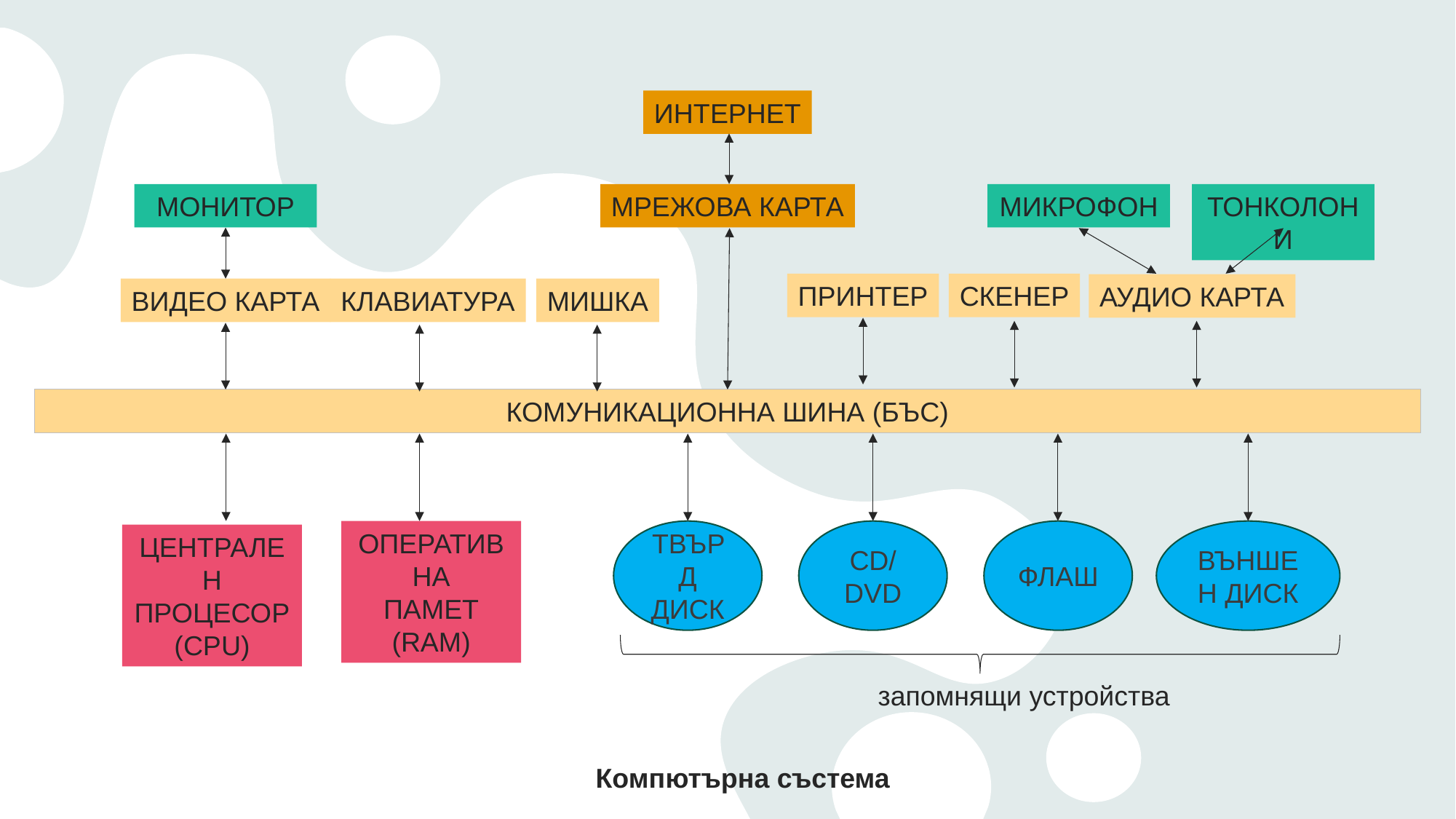

ИНТЕРНЕТ
МОНИТОР
МРЕЖОВА КАРТА
МИКРОФОН
ТОНКОЛОНИ
ПРИНТЕР
СКЕНЕР
АУДИО КАРТА
ВИДЕО КАРТА
КЛАВИАТУРА
МИШКА

КОМУНИКАЦИОННА ШИНА (БЪС)
ОПЕРАТИВНА
ПАМЕТ
(RAM)
ТВЪРД
ДИСК
CD/
DVD
ФЛАШ
ВЪНШЕН ДИСК
ЦЕНТРАЛЕН
ПРОЦЕСОР
(CPU)
запомнящи устройства
Компютърна състема